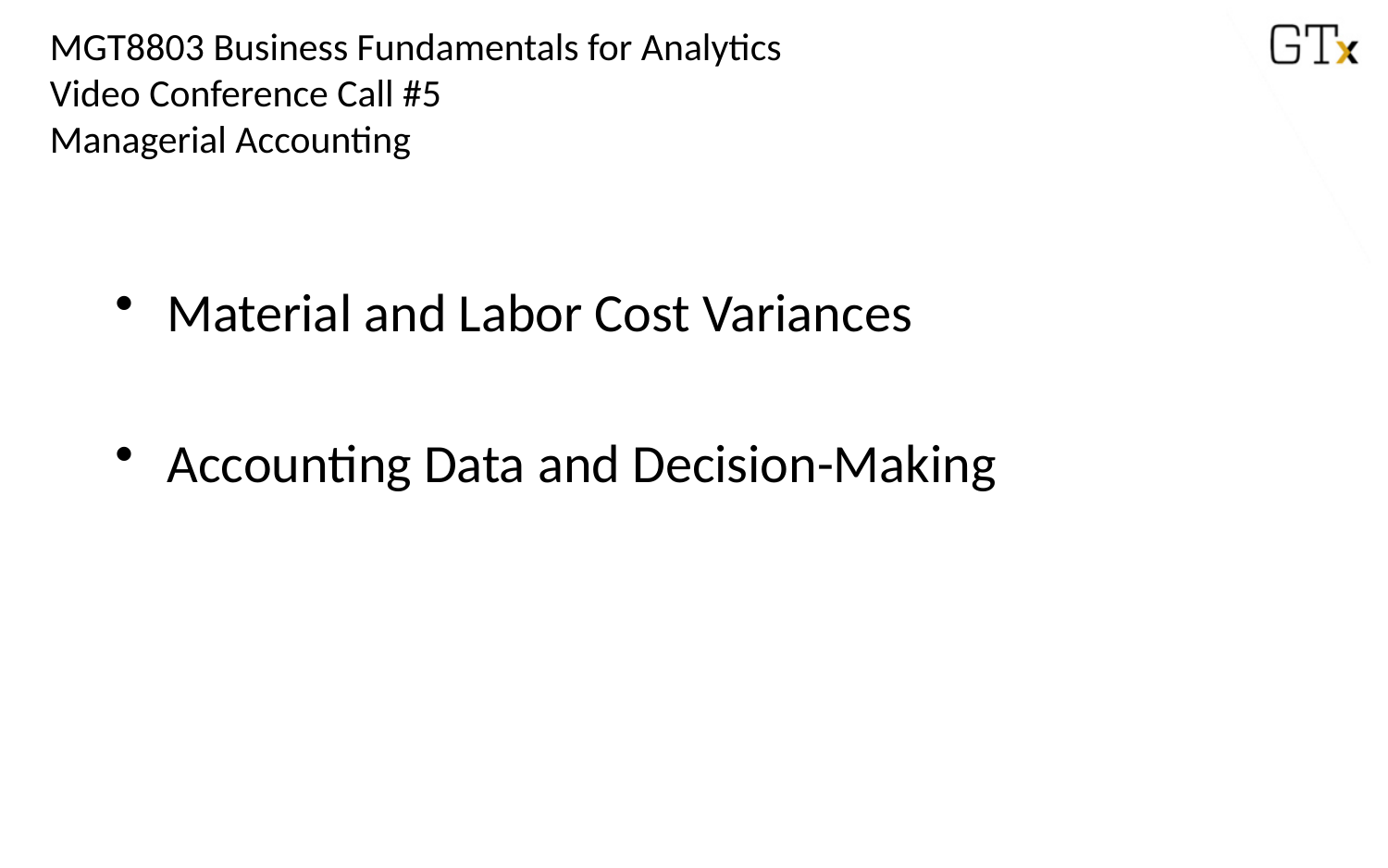

MGT8803 Business Fundamentals for Analytics
Video Conference Call #5
Managerial Accounting
Material and Labor Cost Variances

Accounting Data and Decision-Making